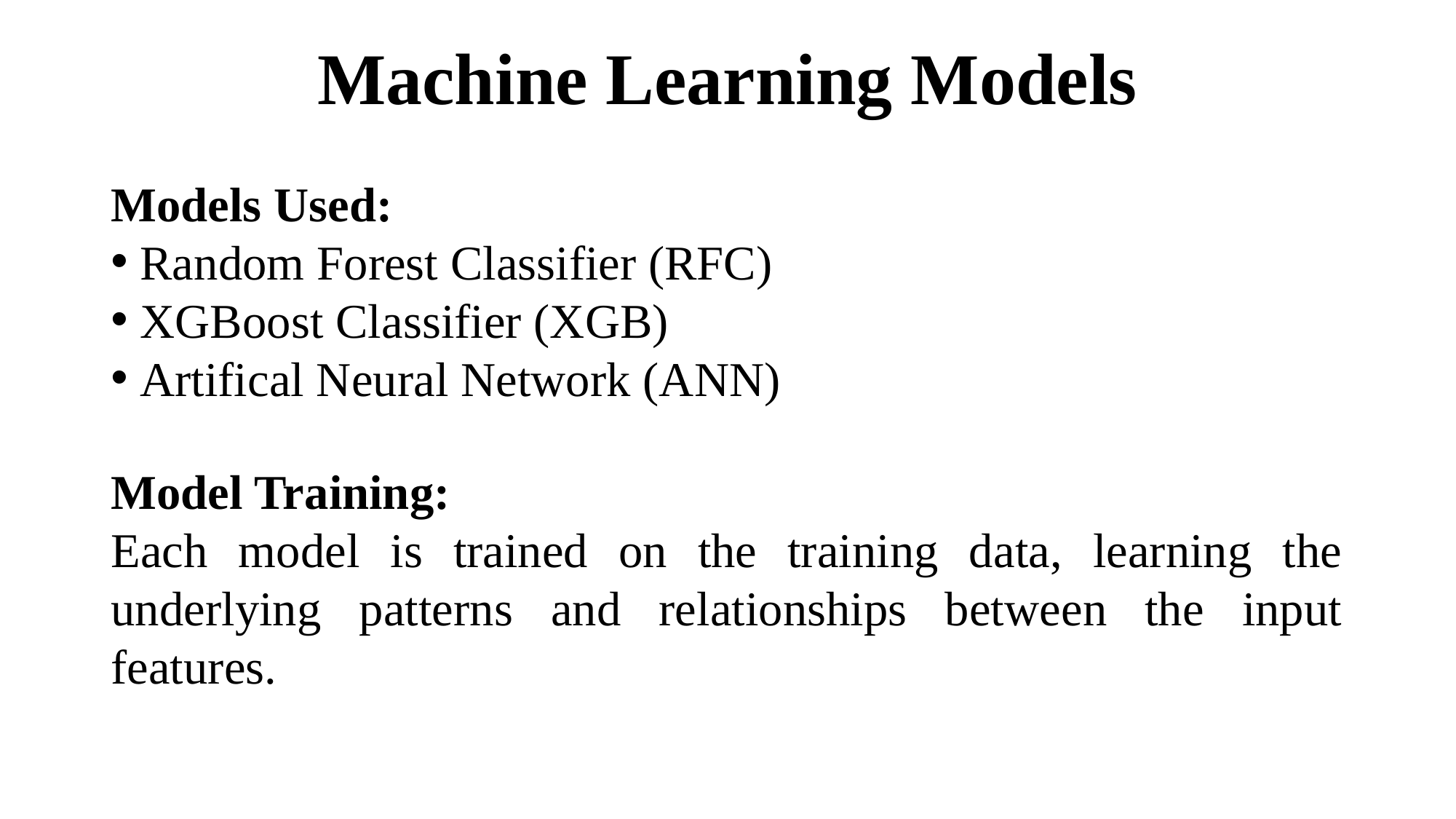

# Machine Learning Models
Models Used:
 Random Forest Classifier (RFC)
 XGBoost Classifier (XGB)
 Artifical Neural Network (ANN)

Model Training:
Each model is trained on the training data, learning the underlying patterns and relationships between the input features.